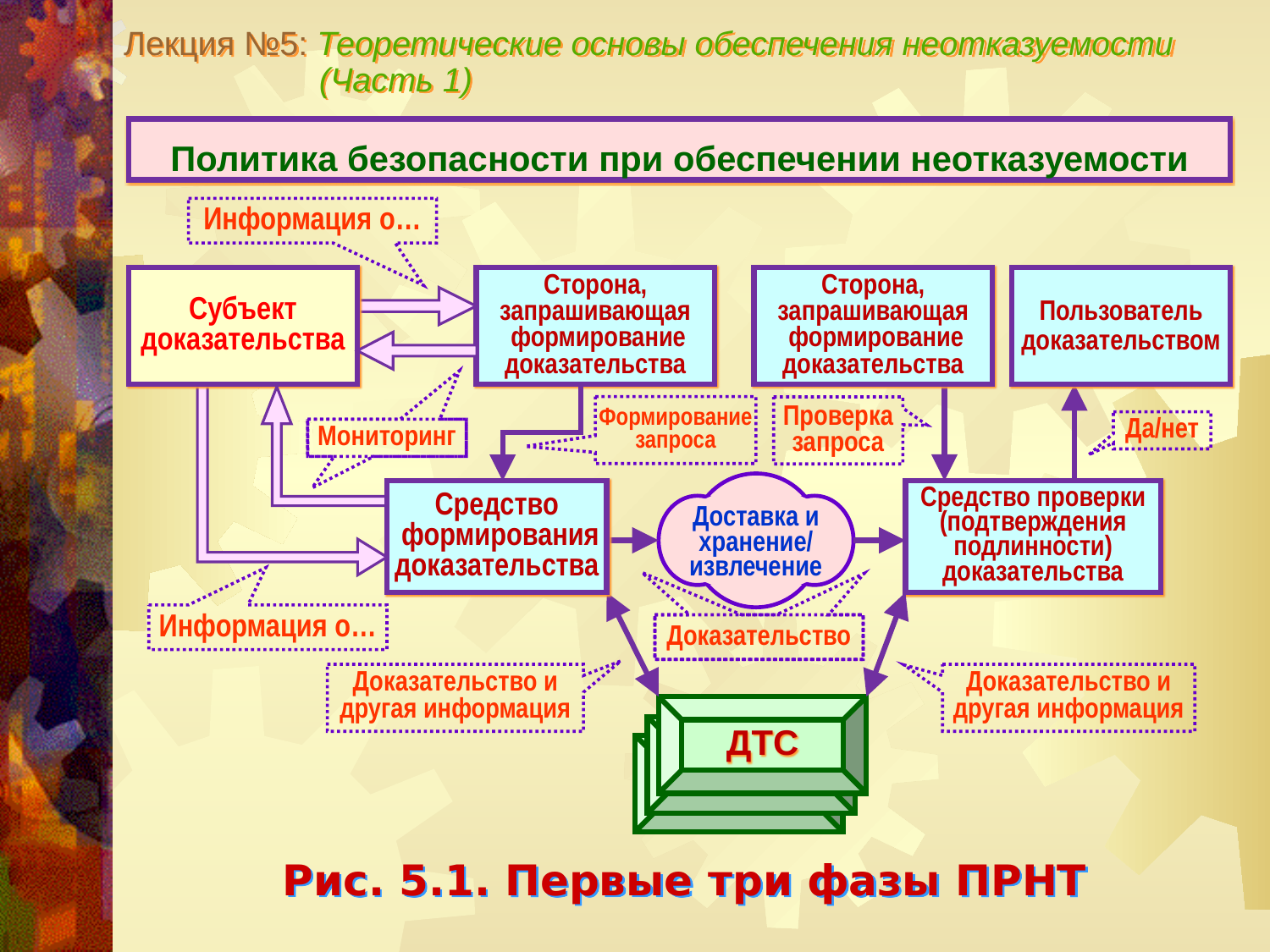

Лекция №5: Теоретические основы обеспечения неотказуемости
                       (Часть 1)
Политика безопасности при обеспечении неотказуемости
Информация о…
Субъект
доказательства
Сторона,
запрашивающая
 формирование
доказательства
Сторона,
запрашивающая
 формирование
доказательства
Пользователь
доказательством

Формирование
запроса
Проверка
запроса
Да/нет
Мониторинг

Средство
 формирования
доказательства
Средство проверки (подтверждения
подлинности)
доказательства
Доставка и
хранение/
извлечение
Информация о…

Доказательство
Доказательство и другая информация
Доказательство и другая информация

ДТС

Рис. 5.1. Первые три фазы ПРНТ